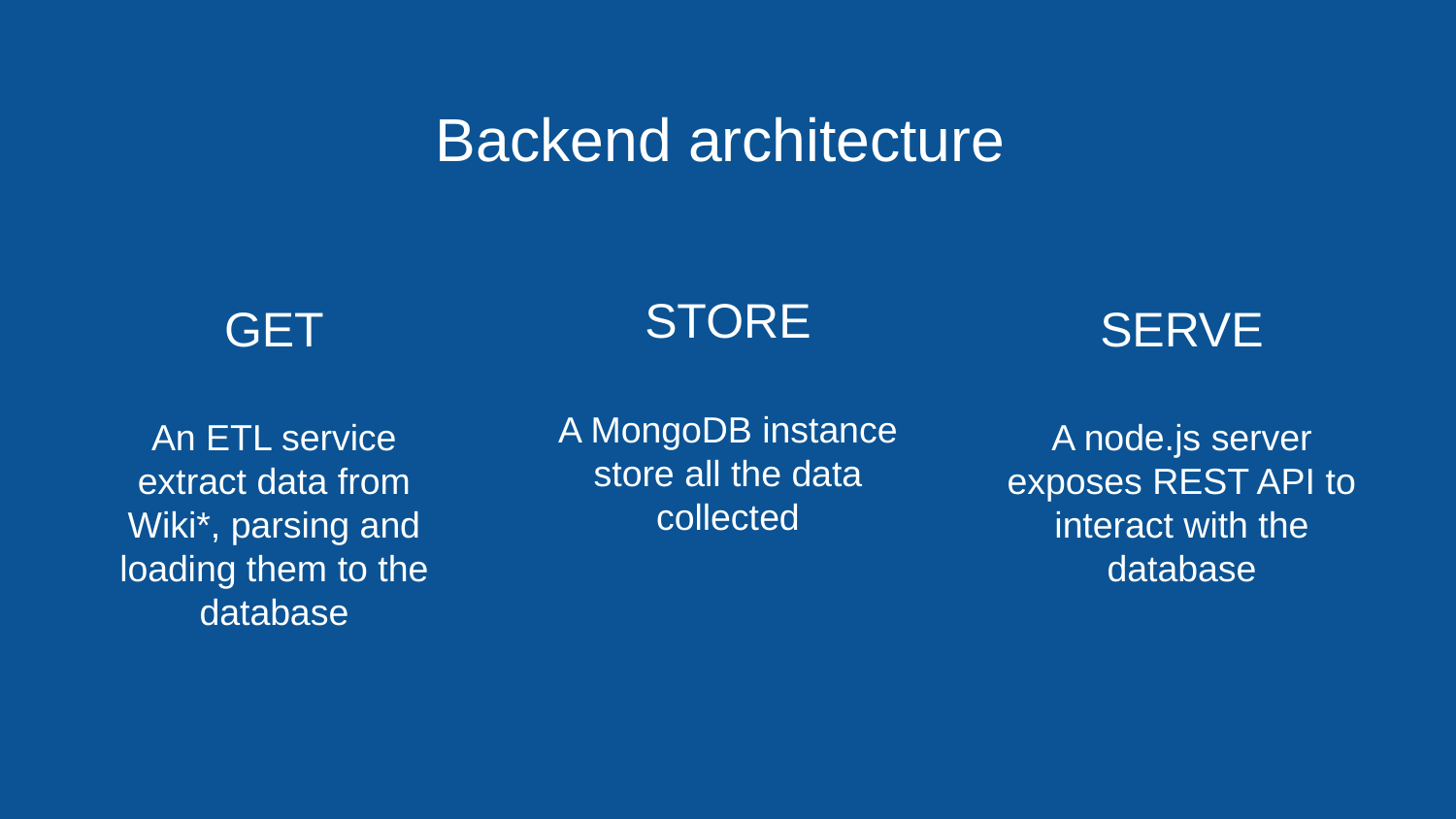

Backend architecture
STORE

A MongoDB instance store all the data collected
GET

An ETL service extract data from Wiki*, parsing and loading them to the database
SERVE

A node.js server exposes REST API to interact with the database